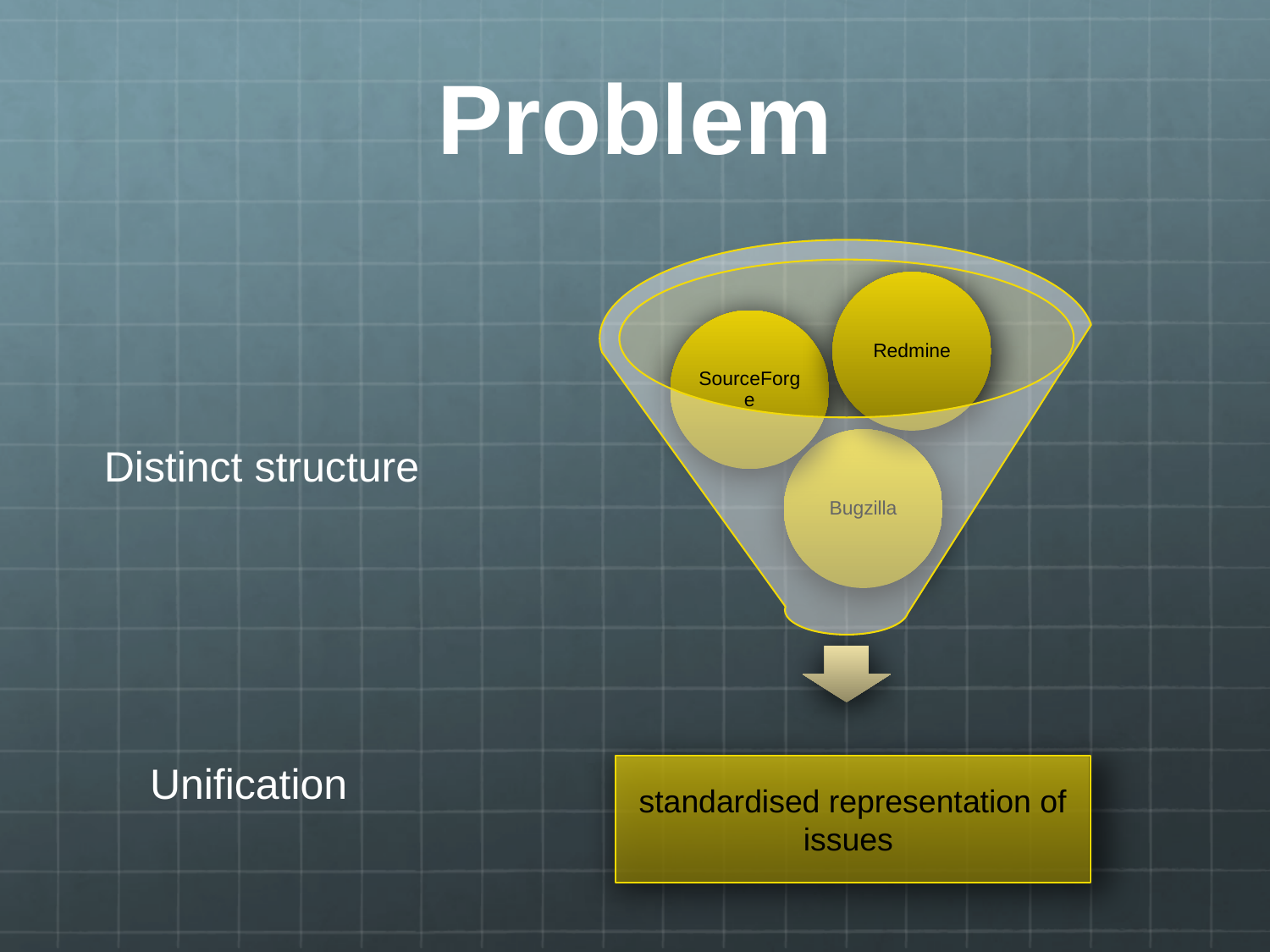

# Problem

Bugzilla
SourceForge
Redmine
Distinct structure
Unification
standardised representation of issues